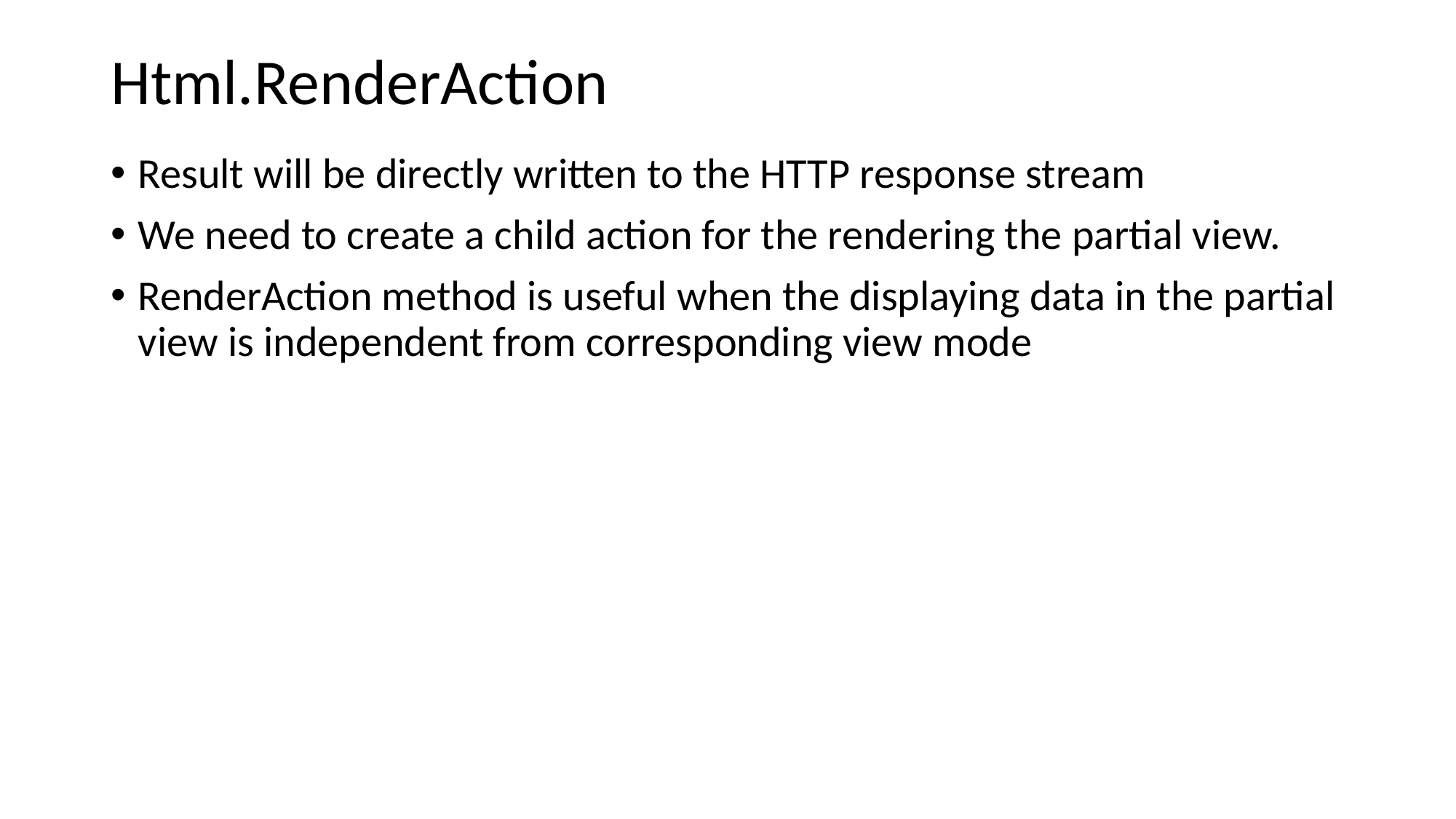

# Html.RenderAction
Result will be directly written to the HTTP response stream
We need to create a child action for the rendering the partial view.
RenderAction method is useful when the displaying data in the partial view is independent from corresponding view mode